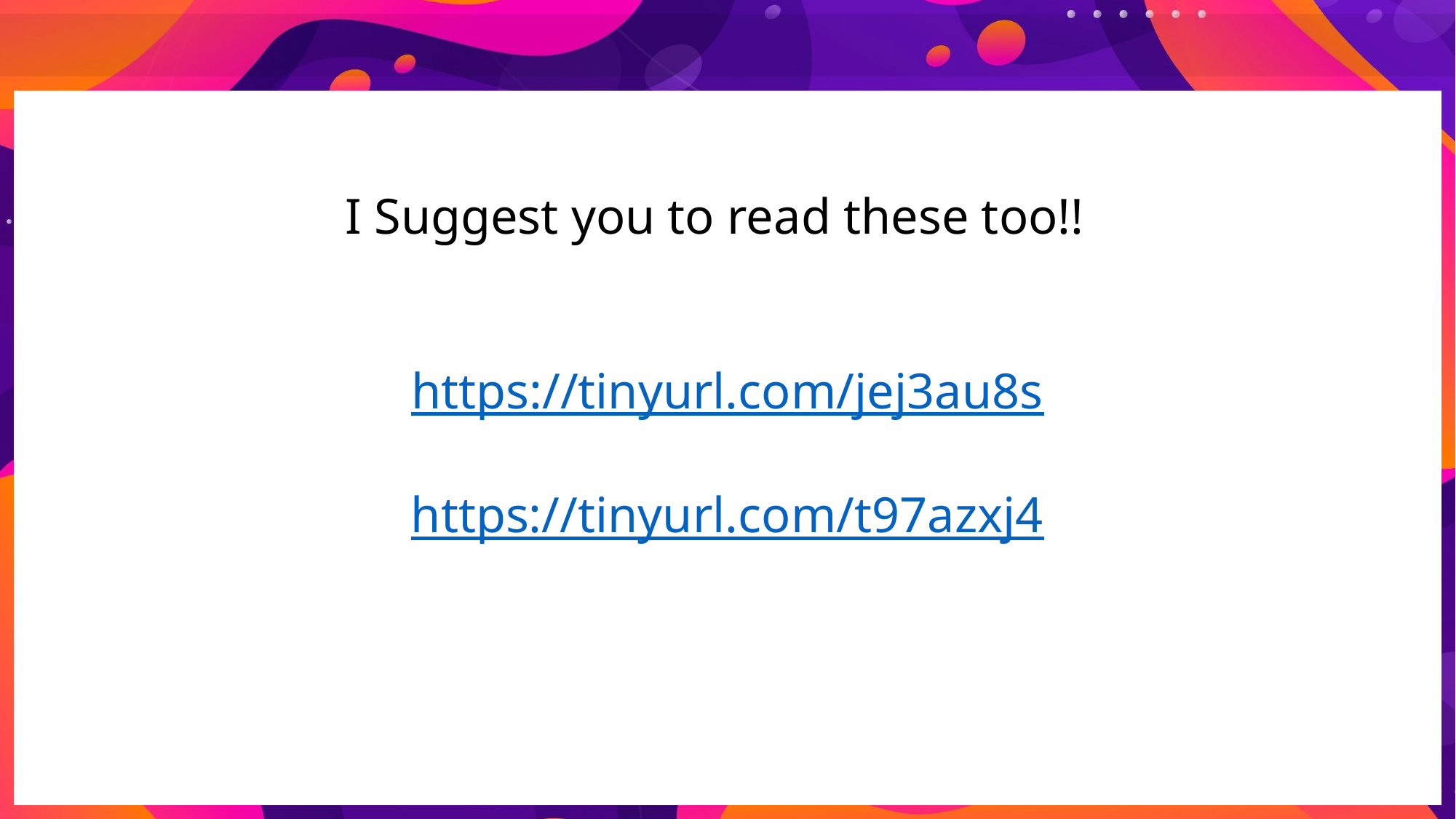

I Suggest you to read these too!!

https://tinyurl.com/jej3au8s

https://tinyurl.com/t97azxj4